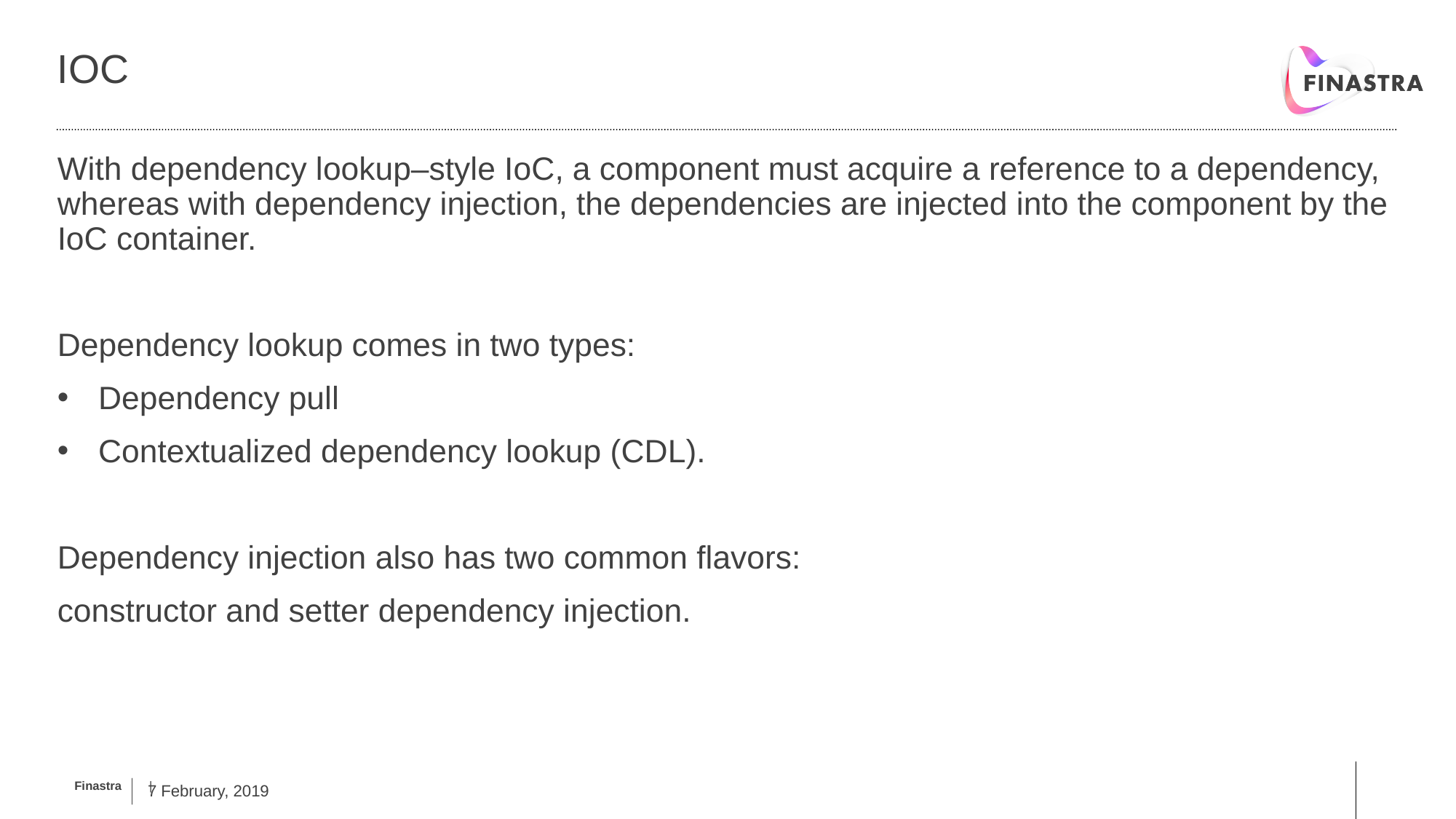

# IOC
With dependency lookup–style IoC, a component must acquire a reference to a dependency, whereas with dependency injection, the dependencies are injected into the component by the IoC container.

Dependency lookup comes in two types:
Dependency pull
Contextualized dependency lookup (CDL).

Dependency injection also has two common flavors:
constructor and setter dependency injection.

7 February, 2019